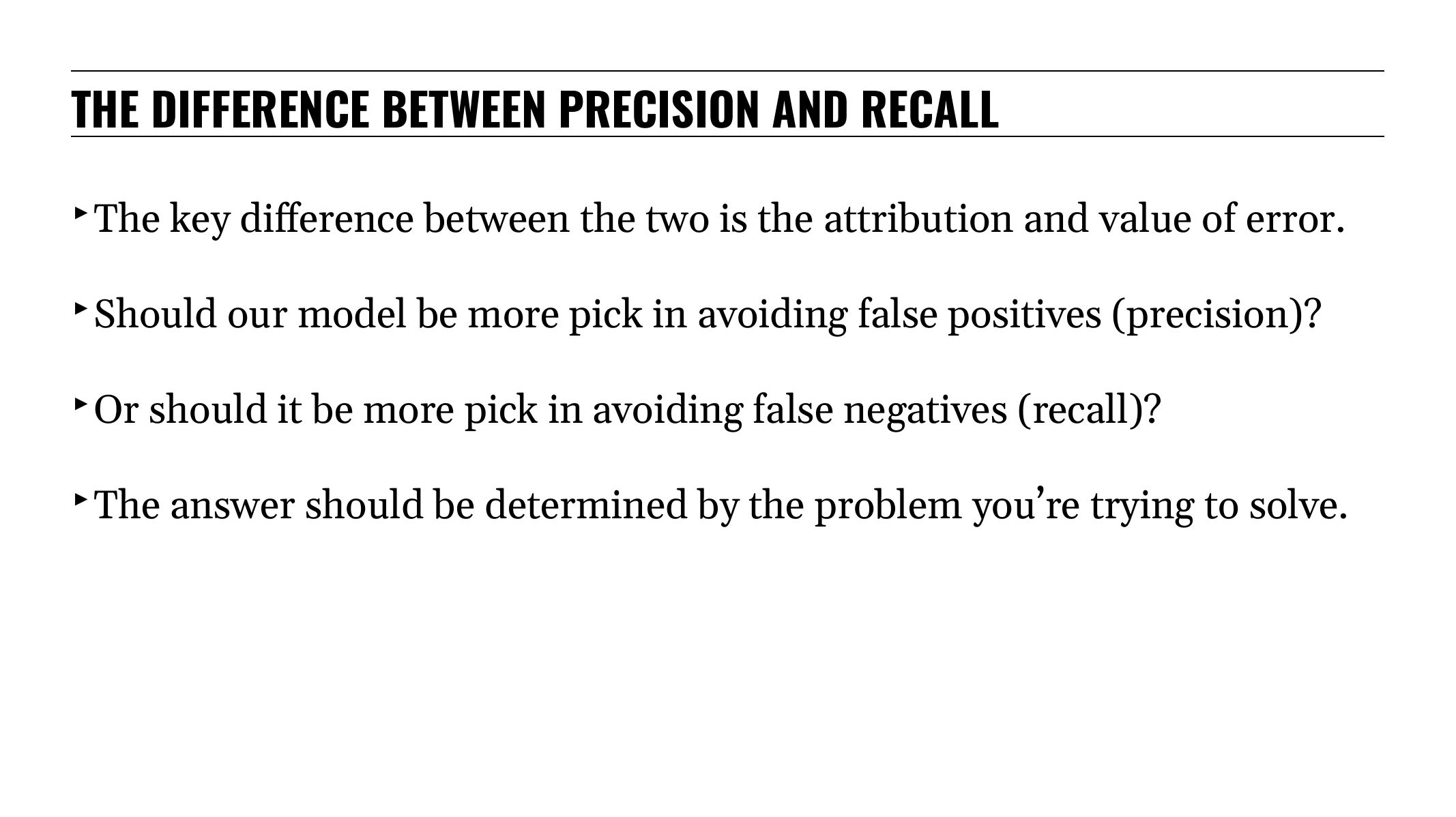

THE DIFFERENCE BETWEEN PRECISION AND RECALL

The key difference between the two is the attribution and value of error.

Should our model be more pick in avoiding false positives (precision)?

Or should it be more pick in avoiding false negatives (recall)?

The answer should be determined by the problem you’re trying to solve.